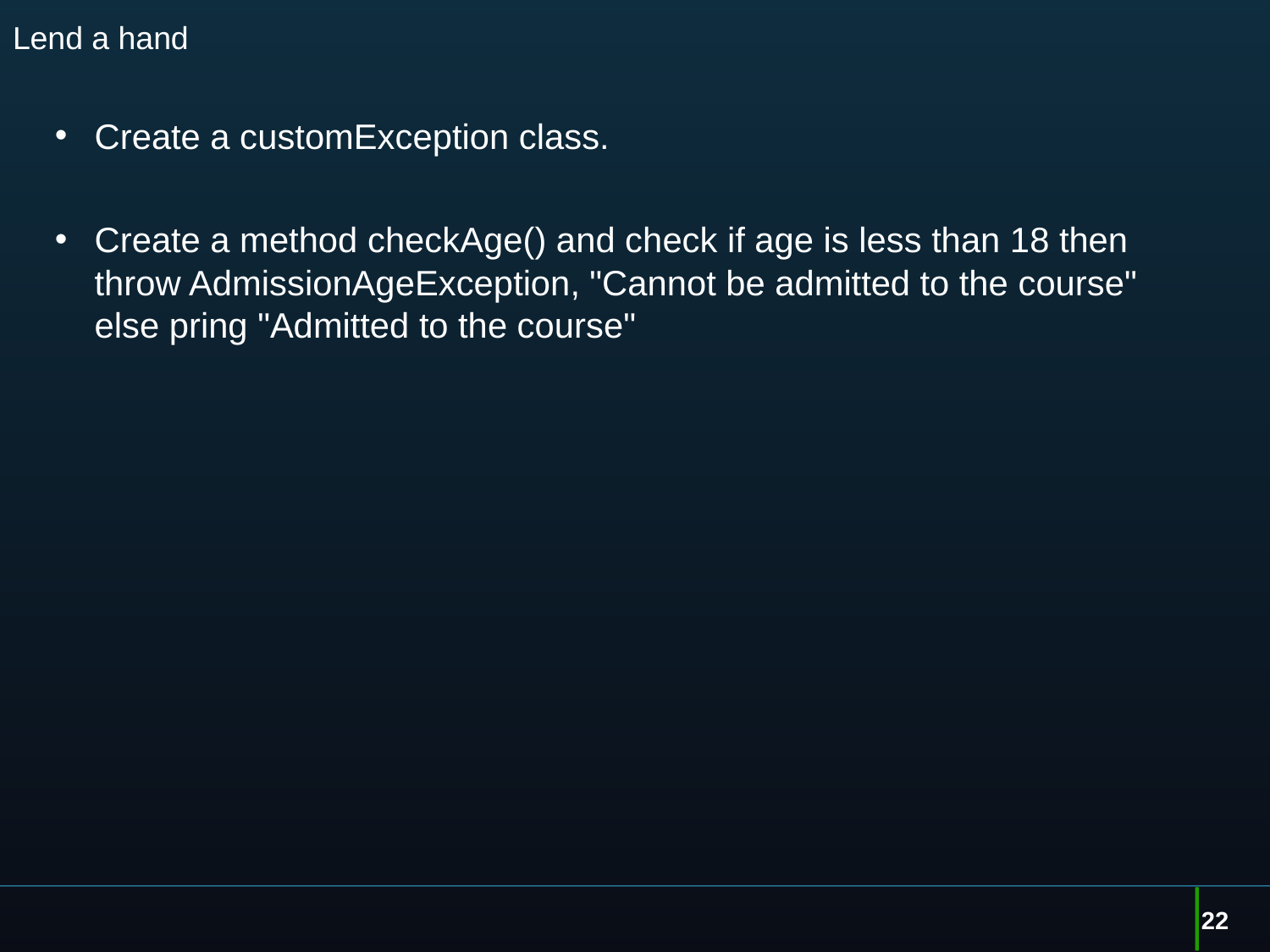

# Lend a hand
Create a customException class.
Create a method checkAge() and check if age is less than 18 then throw AdmissionAgeException, "Cannot be admitted to the course" else pring "Admitted to the course"
22